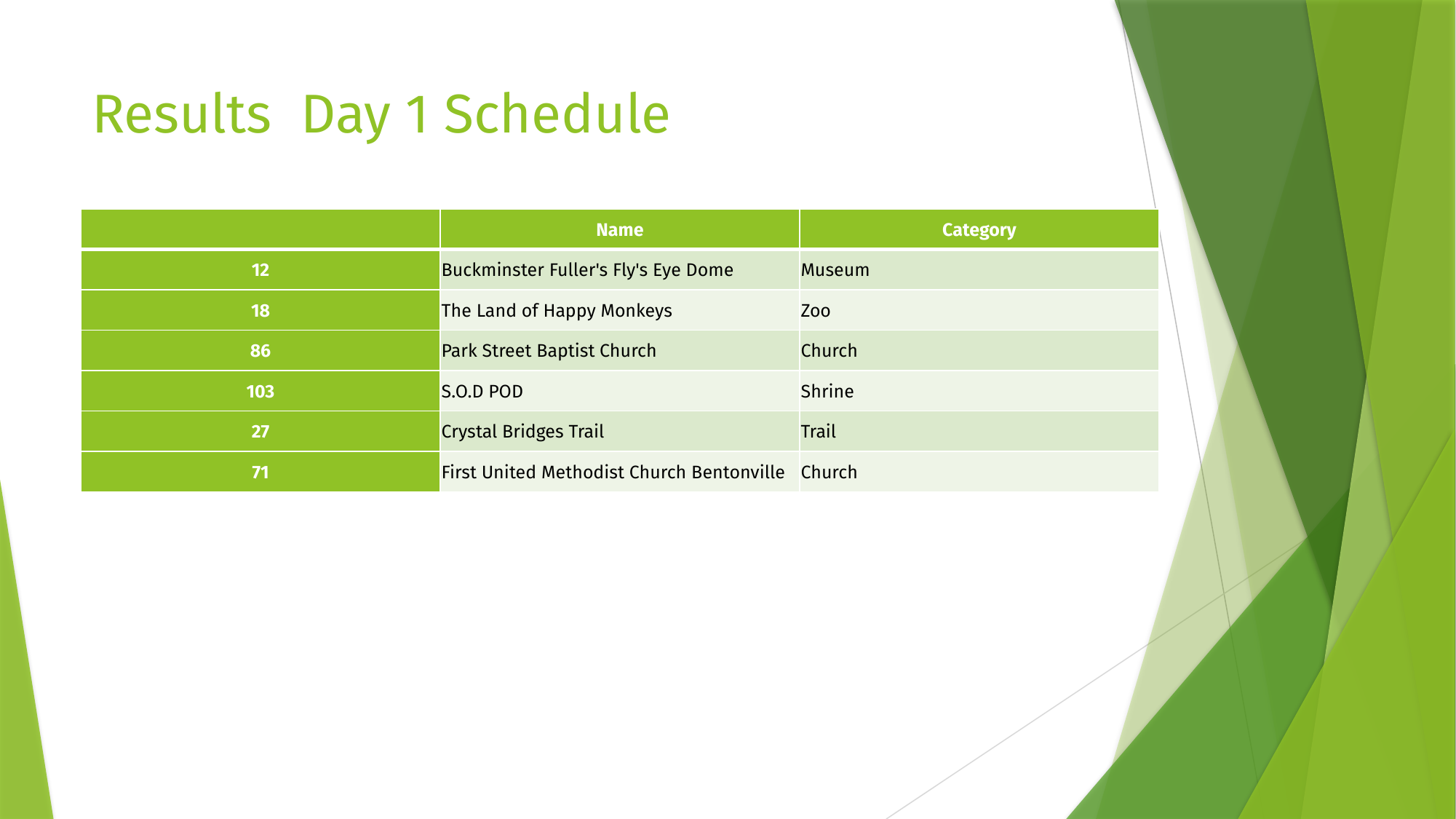

# Results  Day 1 Schedule
|  | Name | Category |
| --- | --- | --- |
| 12 | Buckminster Fuller's Fly's Eye Dome | Museum |
| 18 | The Land of Happy Monkeys | Zoo |
| 86 | Park Street Baptist Church | Church |
| 103 | S.O.D POD | Shrine |
| 27 | Crystal Bridges Trail | Trail |
| 71 | First United Methodist Church Bentonville | Church |